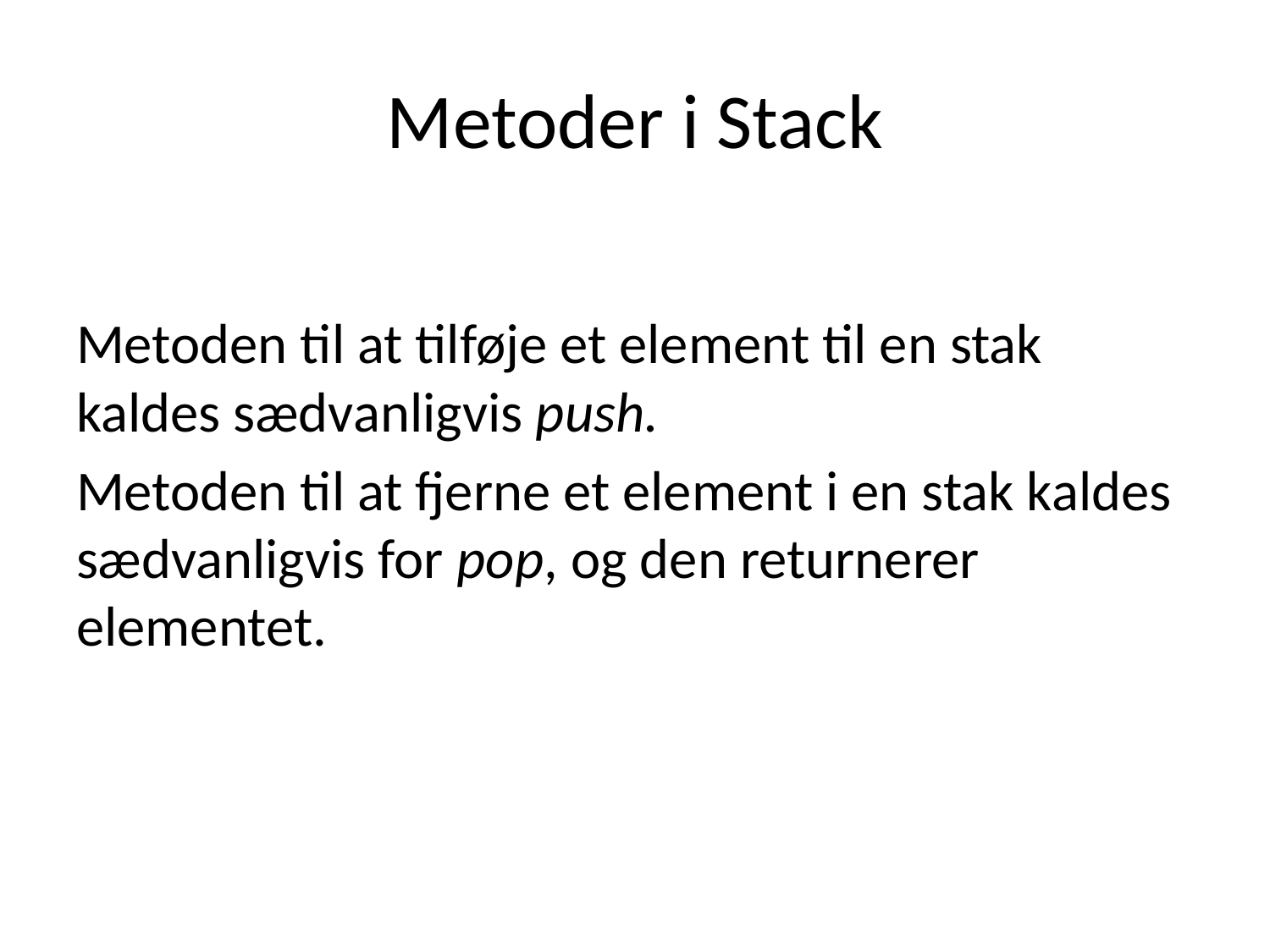

# Metoder i Stack

Metoden til at tilføje et element til en stak kaldes sædvanligvis push.
Metoden til at fjerne et element i en stak kaldes sædvanligvis for pop, og den returnerer elementet.